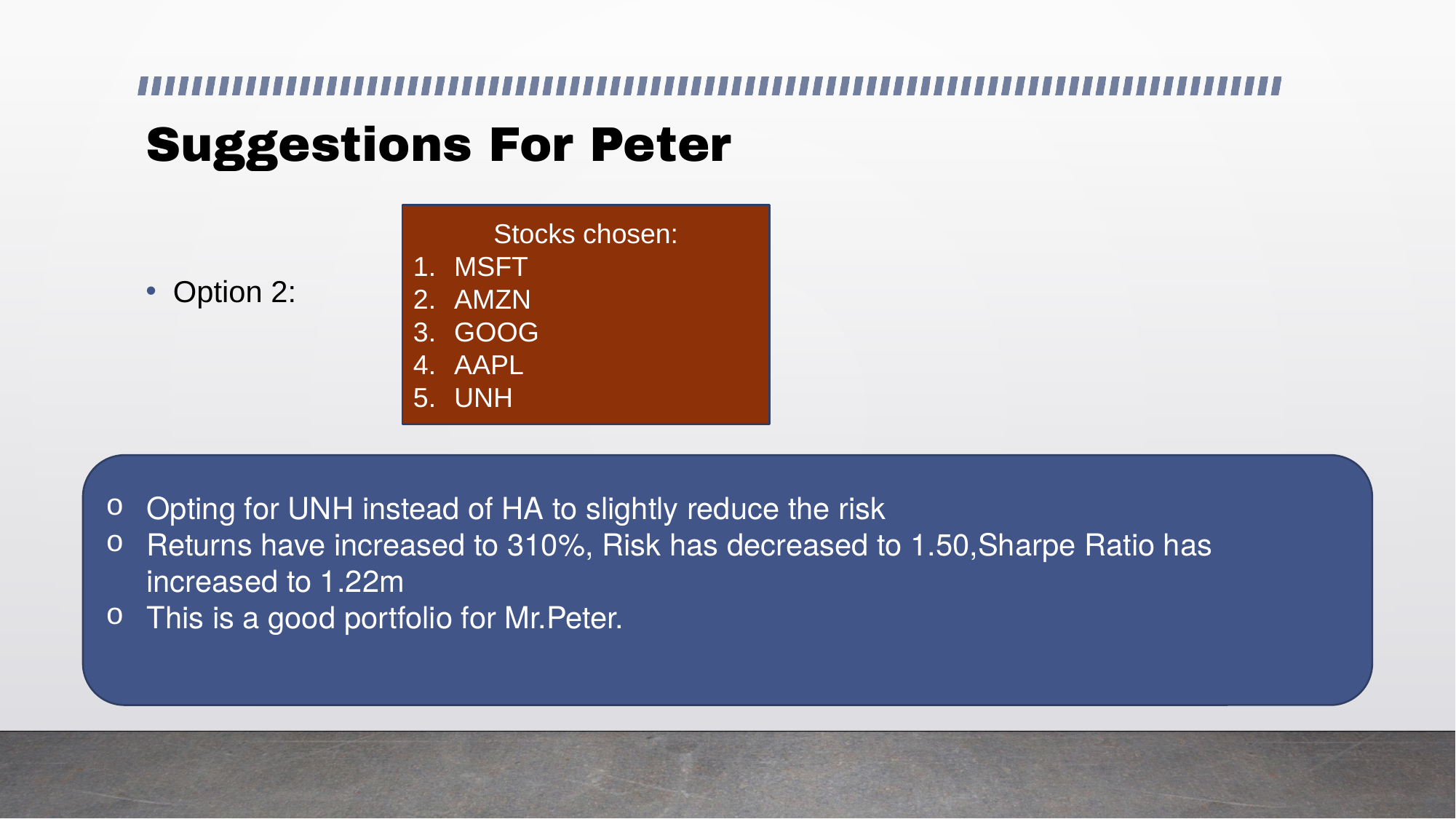

# Suggestions For Peter
Stocks chosen:
MSFT
AMZN
GOOG
AAPL
UNH
Option 2:

Opting for UNH instead of HA to slightly reduce the risk
Returns have increased to 310%, Risk has decreased to 1.50,Sharpe Ratio has increased to 1.22m
This is a good portfolio for Mr.Peter.